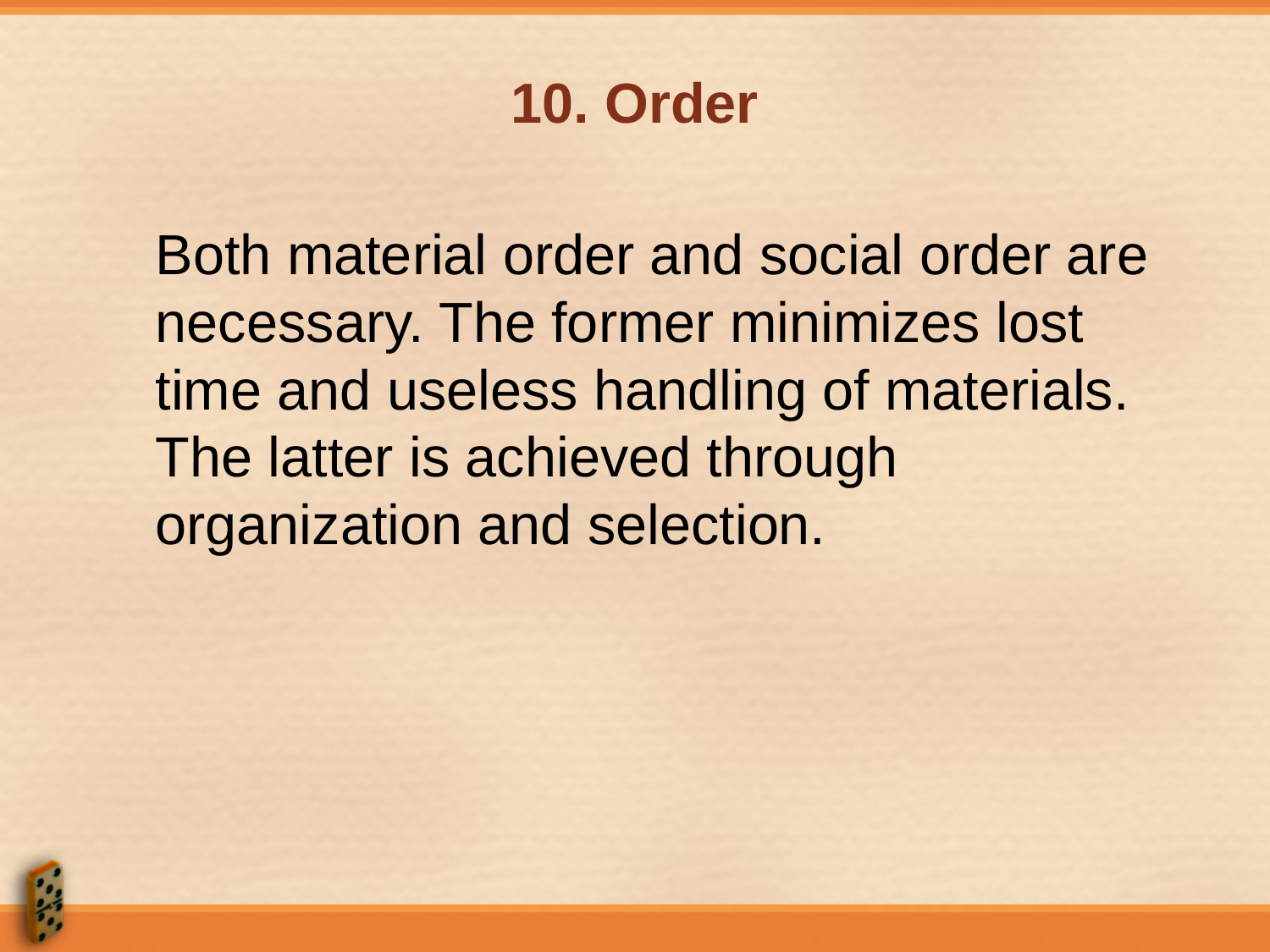

# 10. Order
	Both material order and social order are necessary. The former minimizes lost time and useless handling of materials. The latter is achieved through organization and selection.